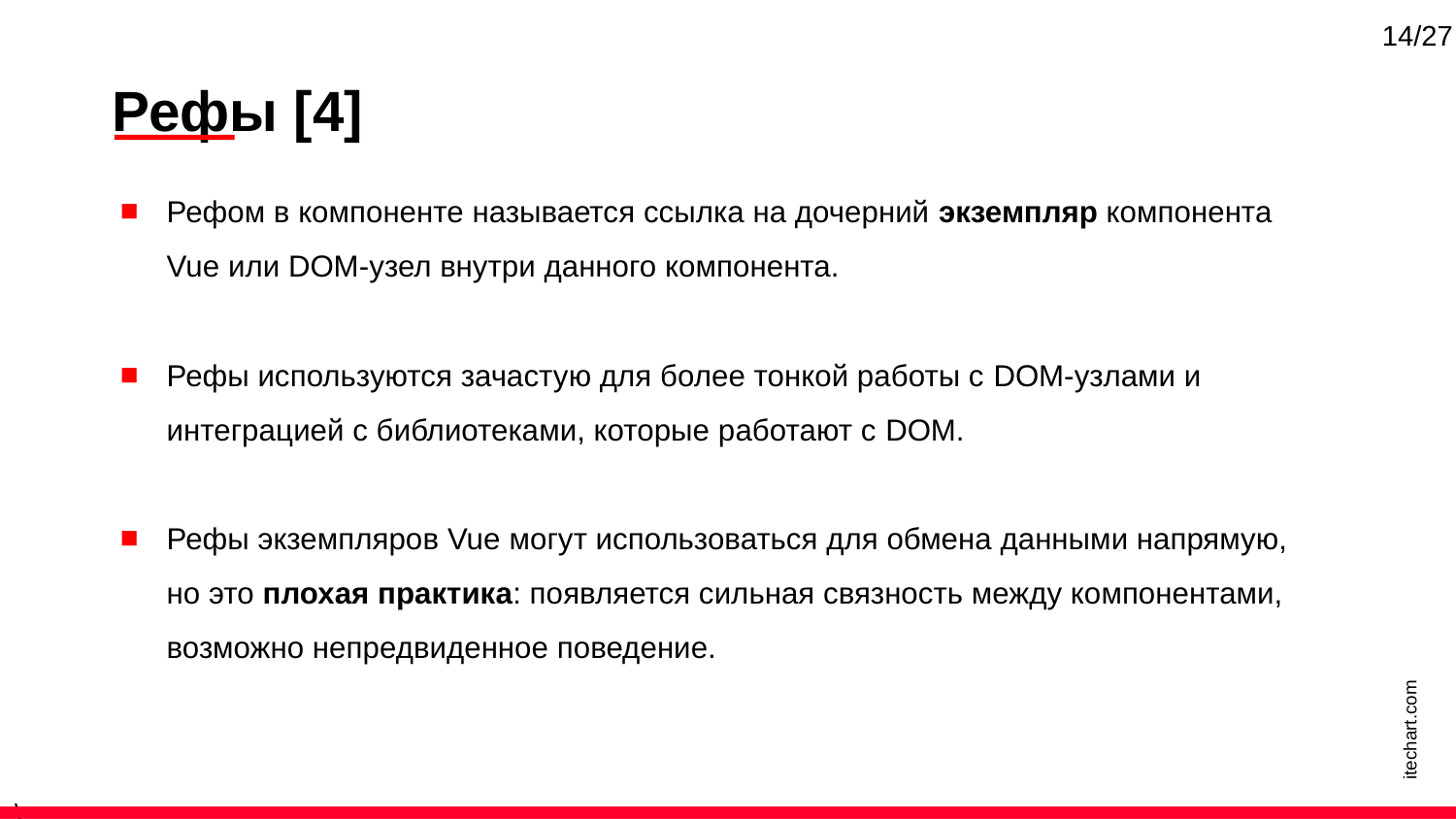

14/27
Рефы [4]

Рефом в компоненте называется ссылка на дочерний экземпляр компонента Vue или DOM-узел внутри данного компонента.

Рефы используются зачастую для более тонкой работы с DOM-узлами и интеграцией с библиотеками, которые работают с DOM.

Рефы экземпляров Vue могут использоваться для обмена данными напрямую, но это плохая практика: появляется сильная связность между компонентами, возможно непредвиденное поведение.
itechart.com